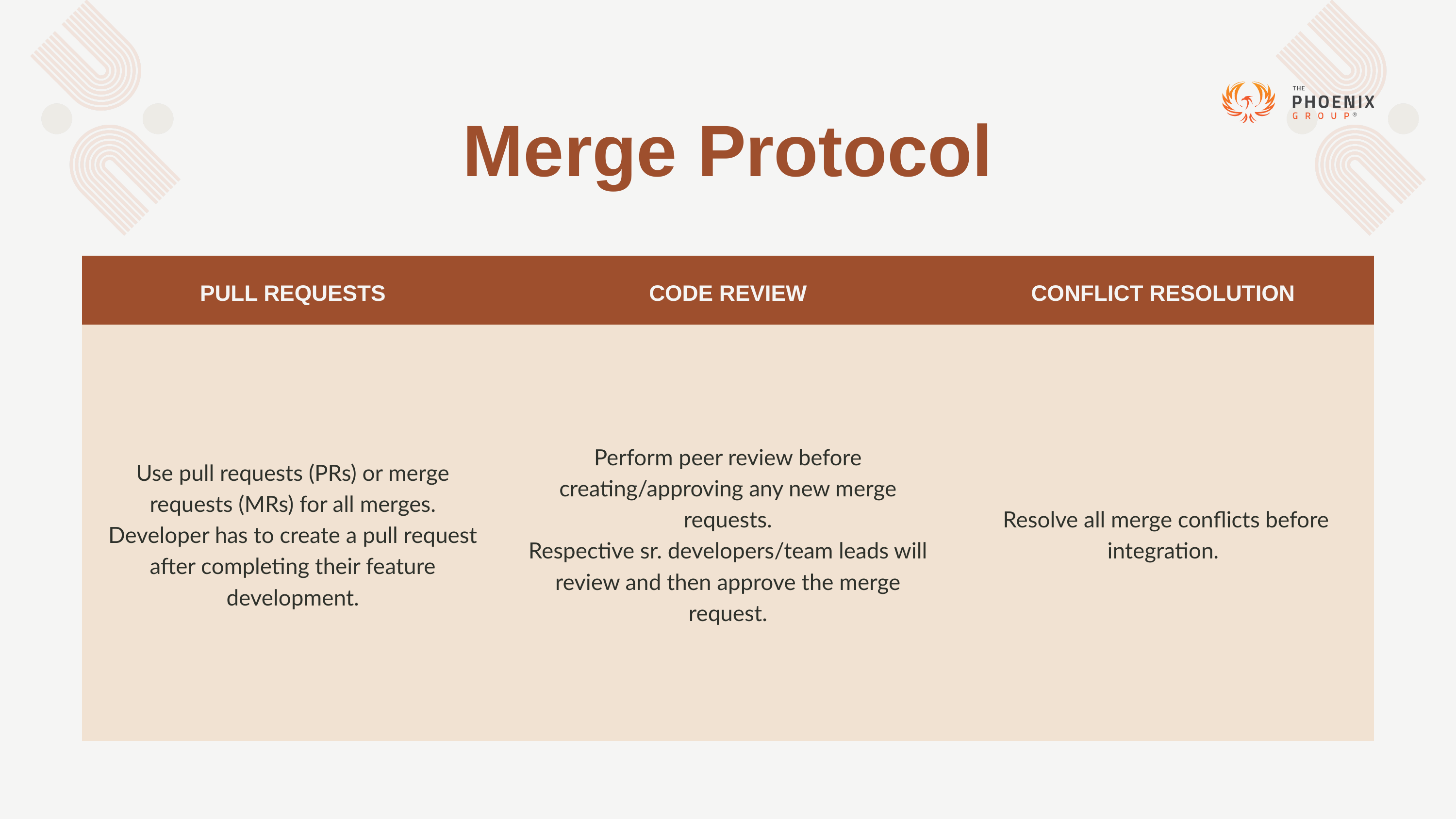

Merge Protocol
| PULL REQUESTS | CODE REVIEW | CONFLICT RESOLUTION |
| --- | --- | --- |
| Use pull requests (PRs) or merge requests (MRs) for all merges. Developer has to create a pull request after completing their feature development. | Perform peer review before creating/approving any new merge requests. Respective sr. developers/team leads will review and then approve the merge request. | Resolve all merge conflicts before integration. |